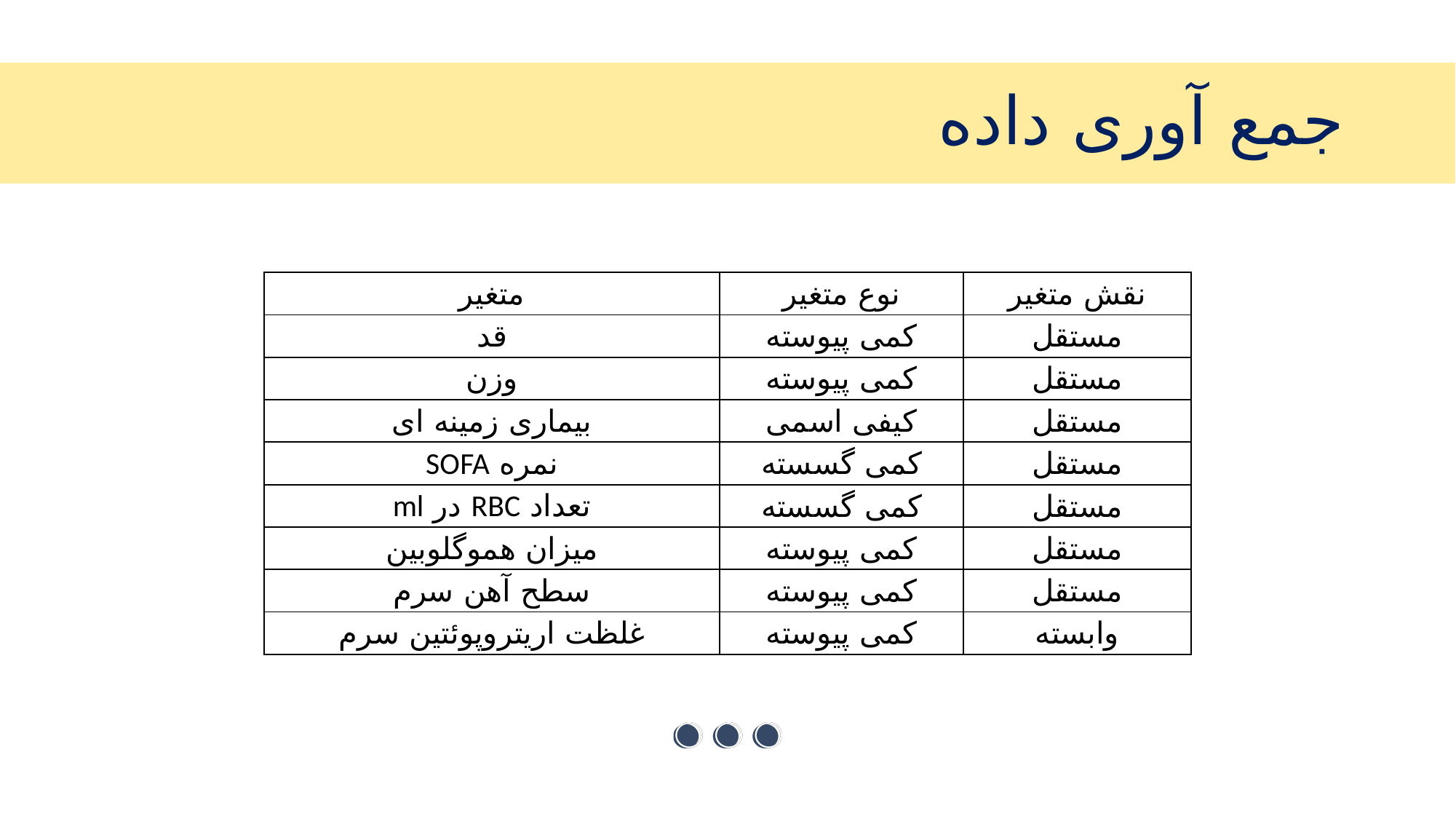

# جمع آوری داده
| متغیر | نوع متغیر | نقش متغیر |
| --- | --- | --- |
| قد | کمی پیوسته | مستقل |
| وزن | کمی پیوسته | مستقل |
| بیماری زمینه ای | کیفی اسمی | مستقل |
| نمره SOFA | کمی گسسته | مستقل |
| تعداد RBC در ml | کمی گسسته | مستقل |
| میزان هموگلوبین | کمی پیوسته | مستقل |
| سطح آهن سرم | کمی پیوسته | مستقل |
| غلظت اریتروپوئتین سرم | کمی پیوسته | وابسته |